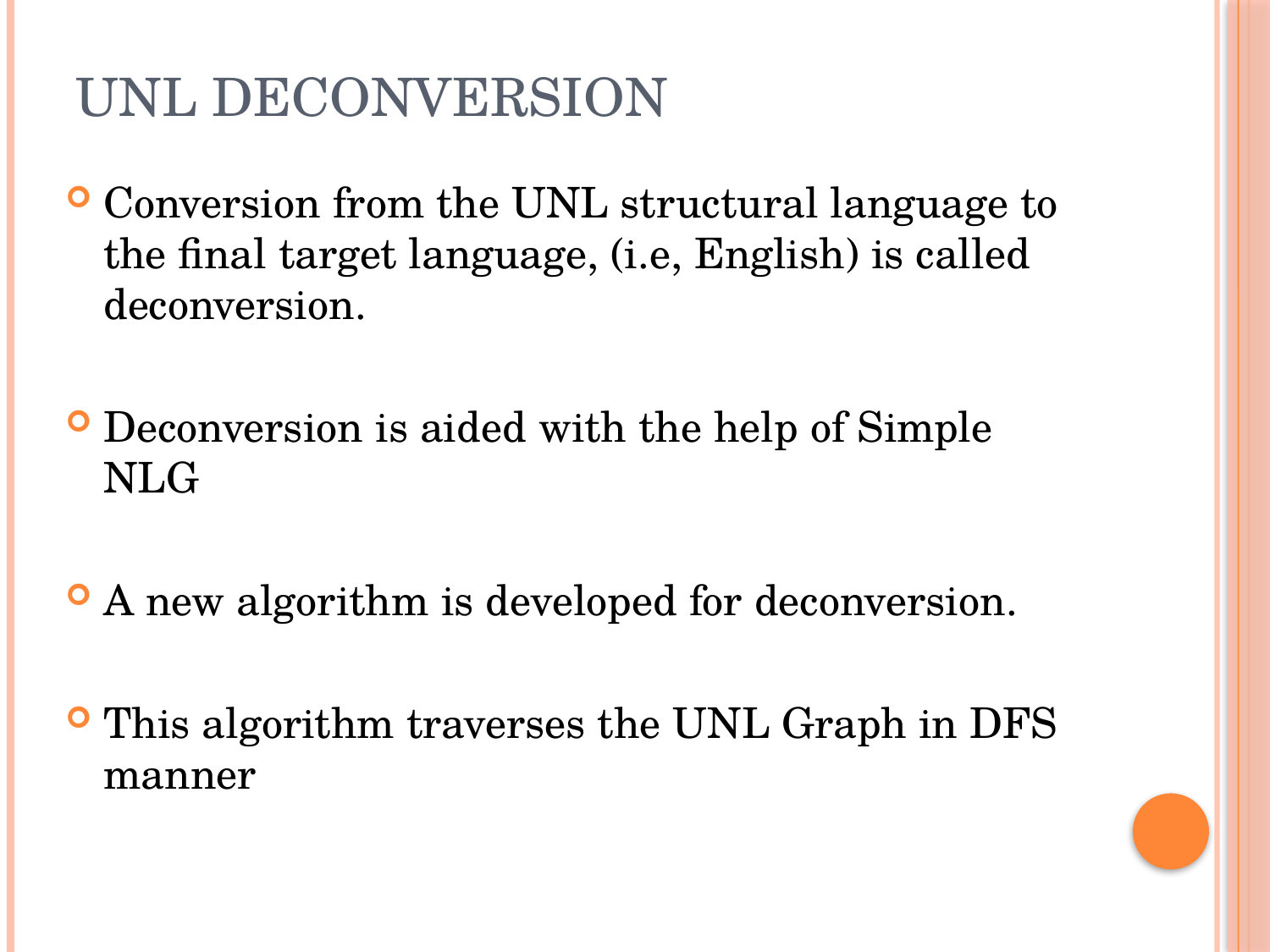

# UNL DeConversion
Conversion from the UNL structural language to the final target language, (i.e, English) is called deconversion.

Deconversion is aided with the help of Simple NLG

A new algorithm is developed for deconversion.

This algorithm traverses the UNL Graph in DFS manner